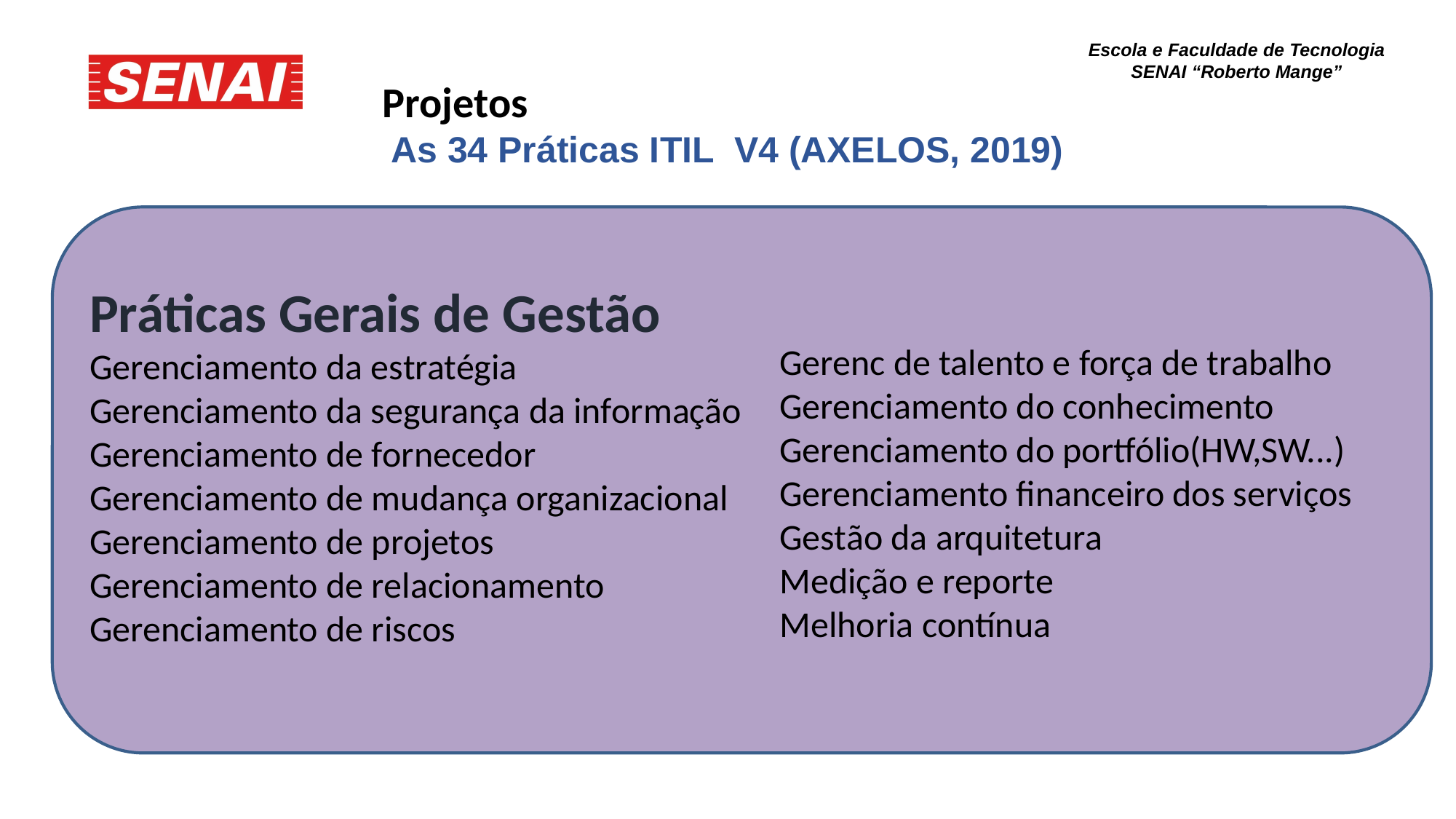

Projetos
As 34 Práticas ITIL  V4 (AXELOS, 2019)
Práticas Gerais de Gestão
Gerenciamento da estratégia
Gerenciamento da segurança da informação
Gerenciamento de fornecedor
Gerenciamento de mudança organizacional
Gerenciamento de projetos
Gerenciamento de relacionamento
Gerenciamento de riscos

Gerenc de talento e força de trabalho
Gerenciamento do conhecimento
Gerenciamento do portfólio(HW,SW...)
Gerenciamento financeiro dos serviços
Gestão da arquitetura
Medição e reporte
Melhoria contínua